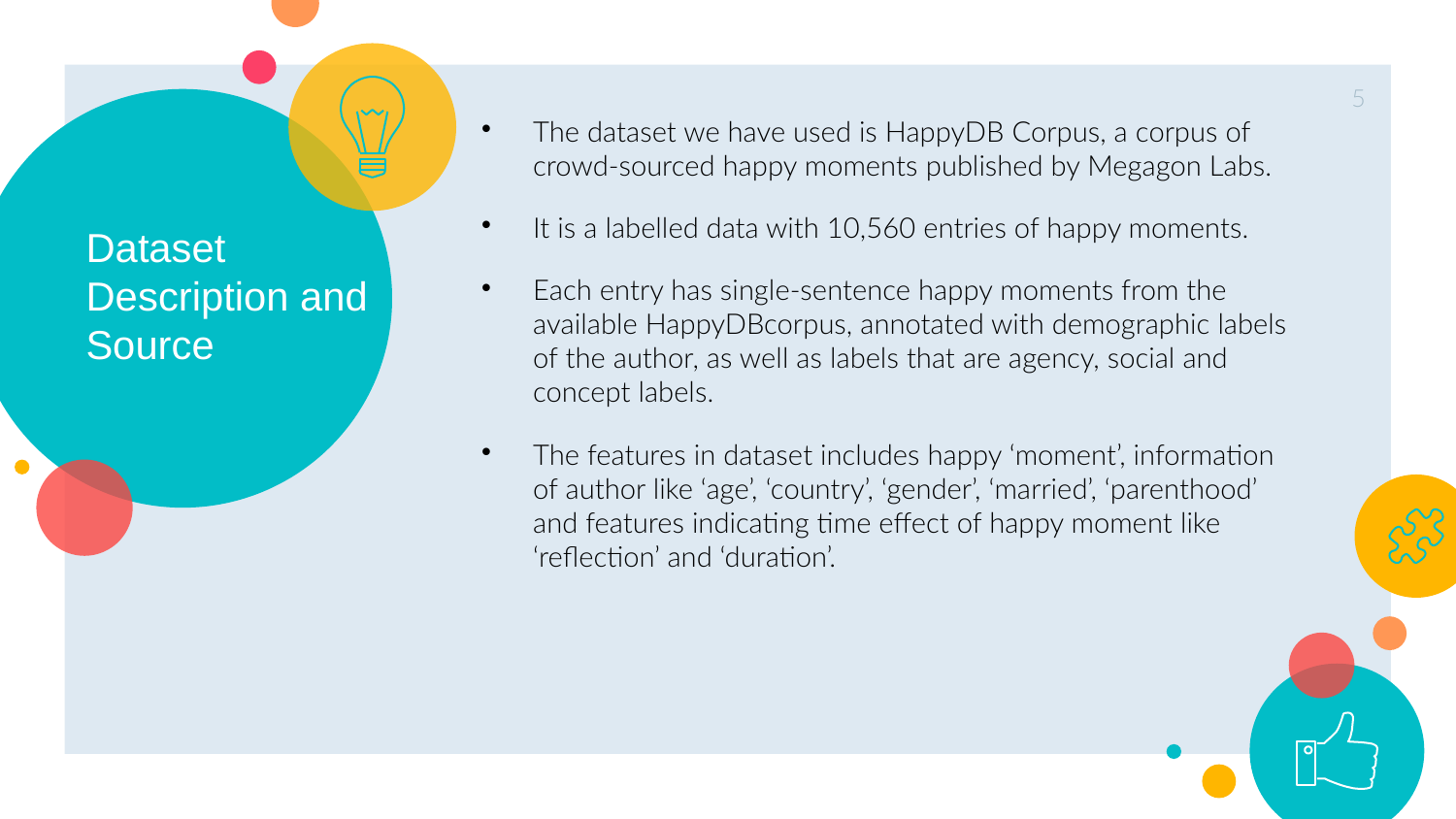

5
Dataset Description and Source
The dataset we have used is HappyDB Corpus, a corpus of crowd-sourced happy moments published by Megagon Labs.
It is a labelled data with 10,560 entries of happy moments.
Each entry has single-sentence happy moments from the available HappyDBcorpus, annotated with demographic labels of the author, as well as labels that are agency, social and concept labels.
The features in dataset includes happy ‘moment’, information of author like ‘age’, ‘country’, ‘gender’, ‘married’, ‘parenthood’ and features indicating time effect of happy moment like ‘reflection’ and ‘duration’.